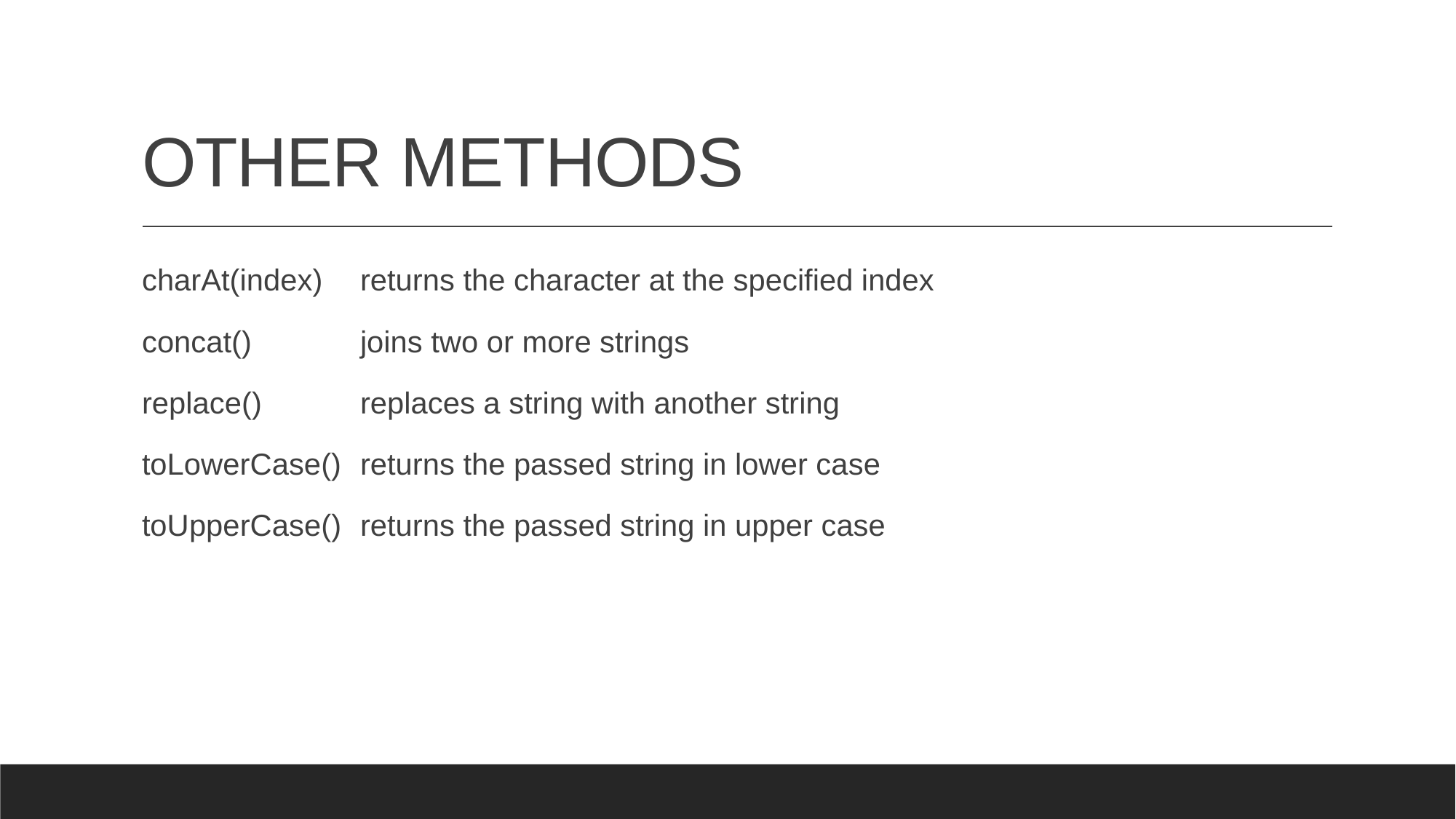

# OTHER METHODS
charAt(index)	returns the character at the specified index
concat()	joins two or more strings
replace()	replaces a string with another string
toLowerCase()	returns the passed string in lower case
toUpperCase()	returns the passed string in upper case